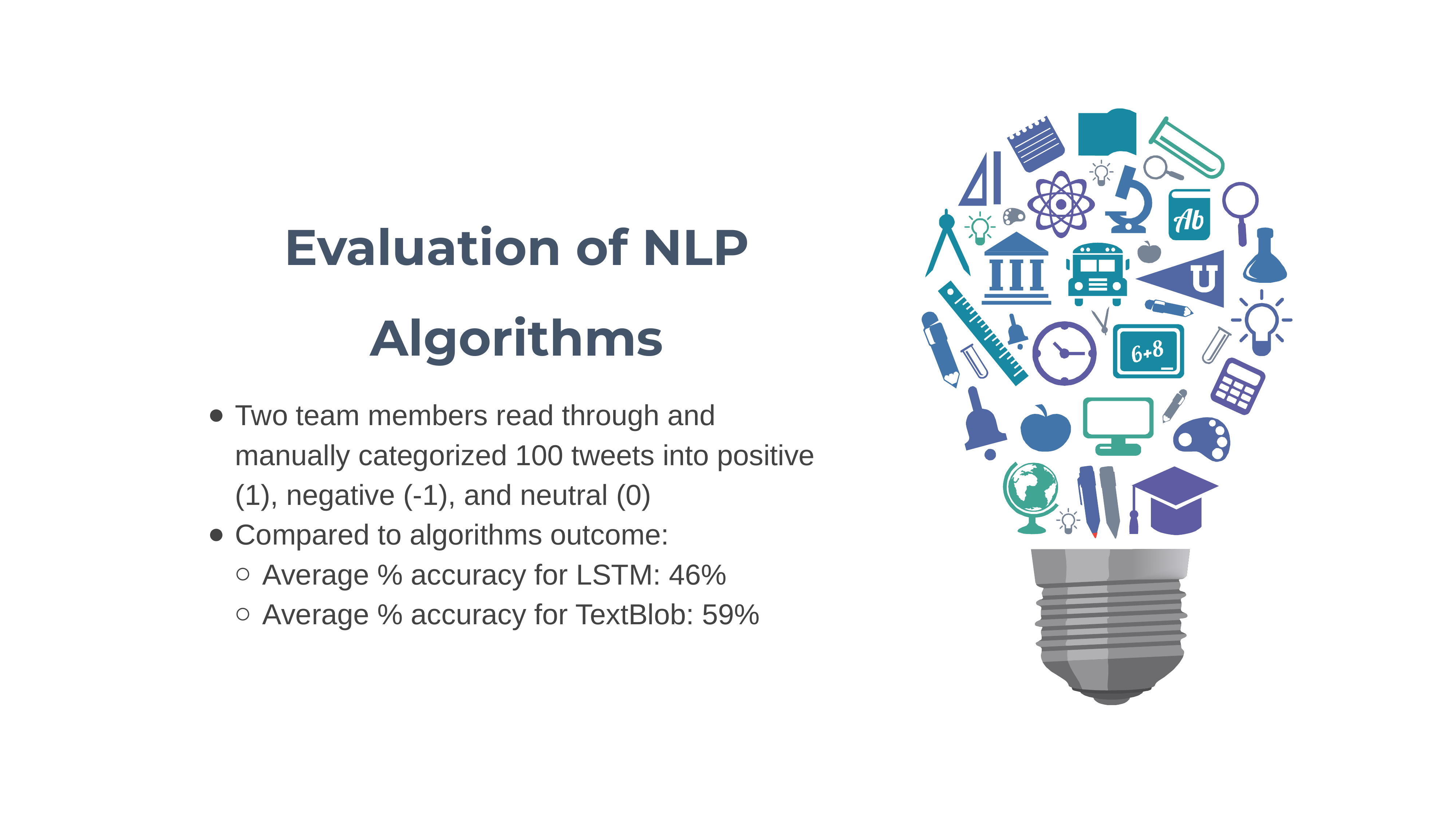

Evaluation of NLP Algorithms
Two team members read through and manually categorized 100 tweets into positive (1), negative (-1), and neutral (0)
Compared to algorithms outcome:
Average % accuracy for LSTM: 46%
Average % accuracy for TextBlob: 59%
1990
2001
2007
2012
2020